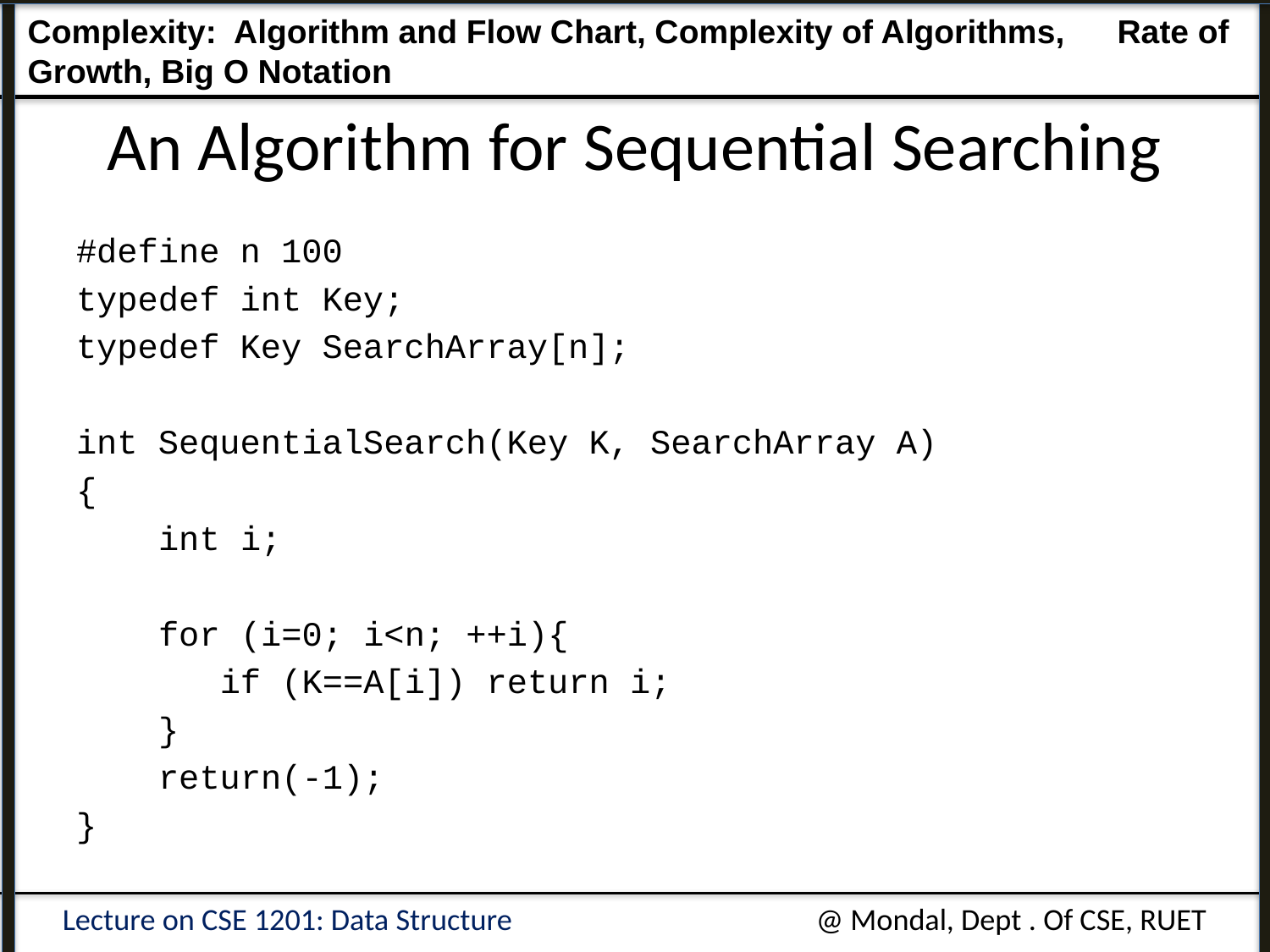

Complexity:  Algorithm and Flow Chart, Complexity of Algorithms,  				Rate of Growth, Big O Notation
# An Algorithm for Sequential Searching
#define n 100
typedef int Key;
typedef Key SearchArray[n];

int SequentialSearch(Key K, SearchArray A)
{
    int i;

    for (i=0; i<n; ++i){
       if (K==A[i]) return i;
    }
    return(-1);
}
Lecture on CSE 1201: Data Structure
@ Mondal, Dept . Of CSE, RUET